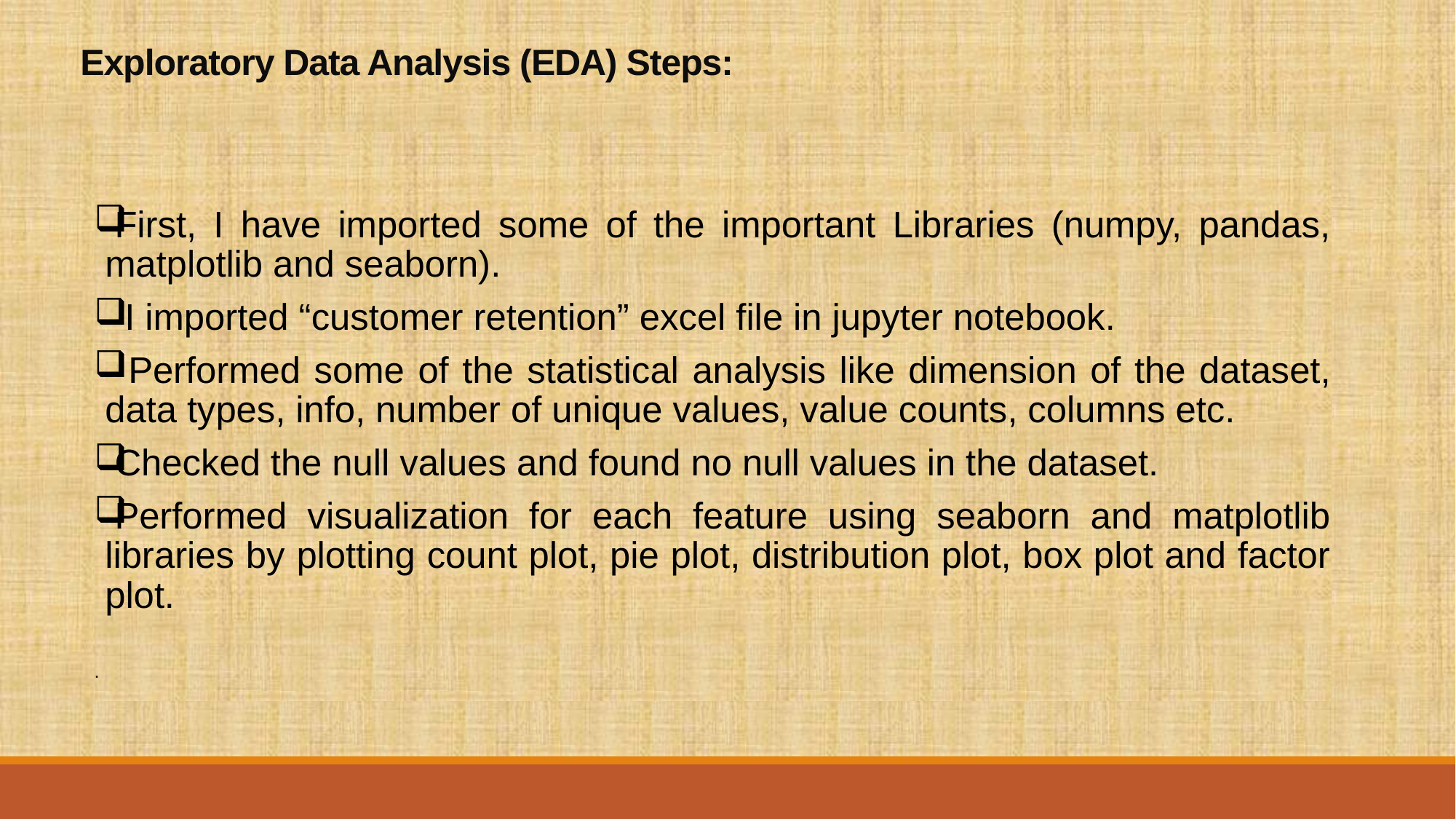

# Exploratory Data Analysis (EDA) Steps:

First, I have imported some of the important Libraries (numpy, pandas, matplotlib and seaborn).
 I imported “customer retention” excel file in jupyter notebook.
 Performed some of the statistical analysis like dimension of the dataset, data types, info, number of unique values, value counts, columns etc.
Checked the null values and found no null values in the dataset.
Performed visualization for each feature using seaborn and matplotlib libraries by plotting count plot, pie plot, distribution plot, box plot and factor plot.

.